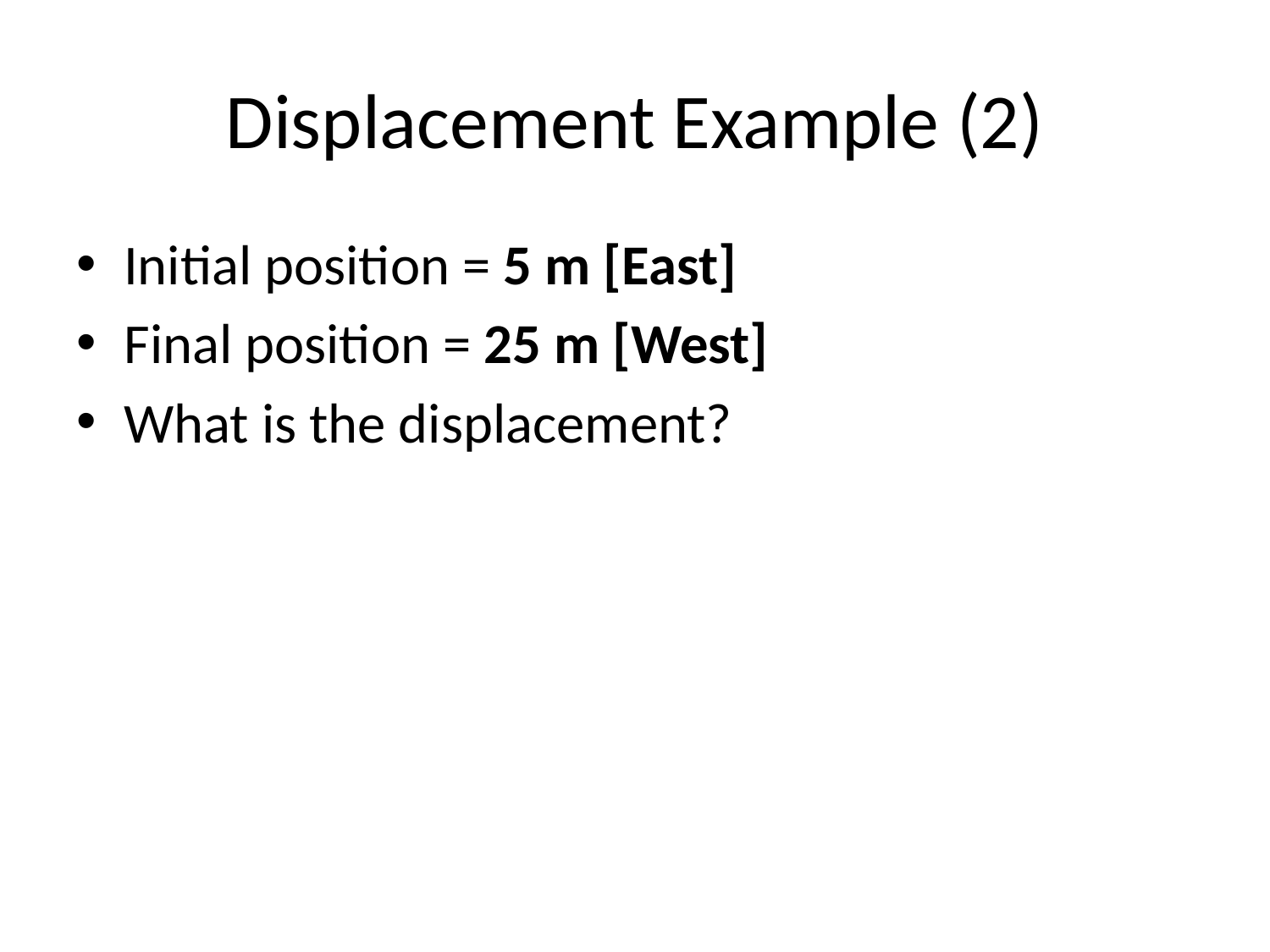

# Displacement Example (2)
Initial position = 5 m [East]
Final position = 25 m [West]
What is the displacement?